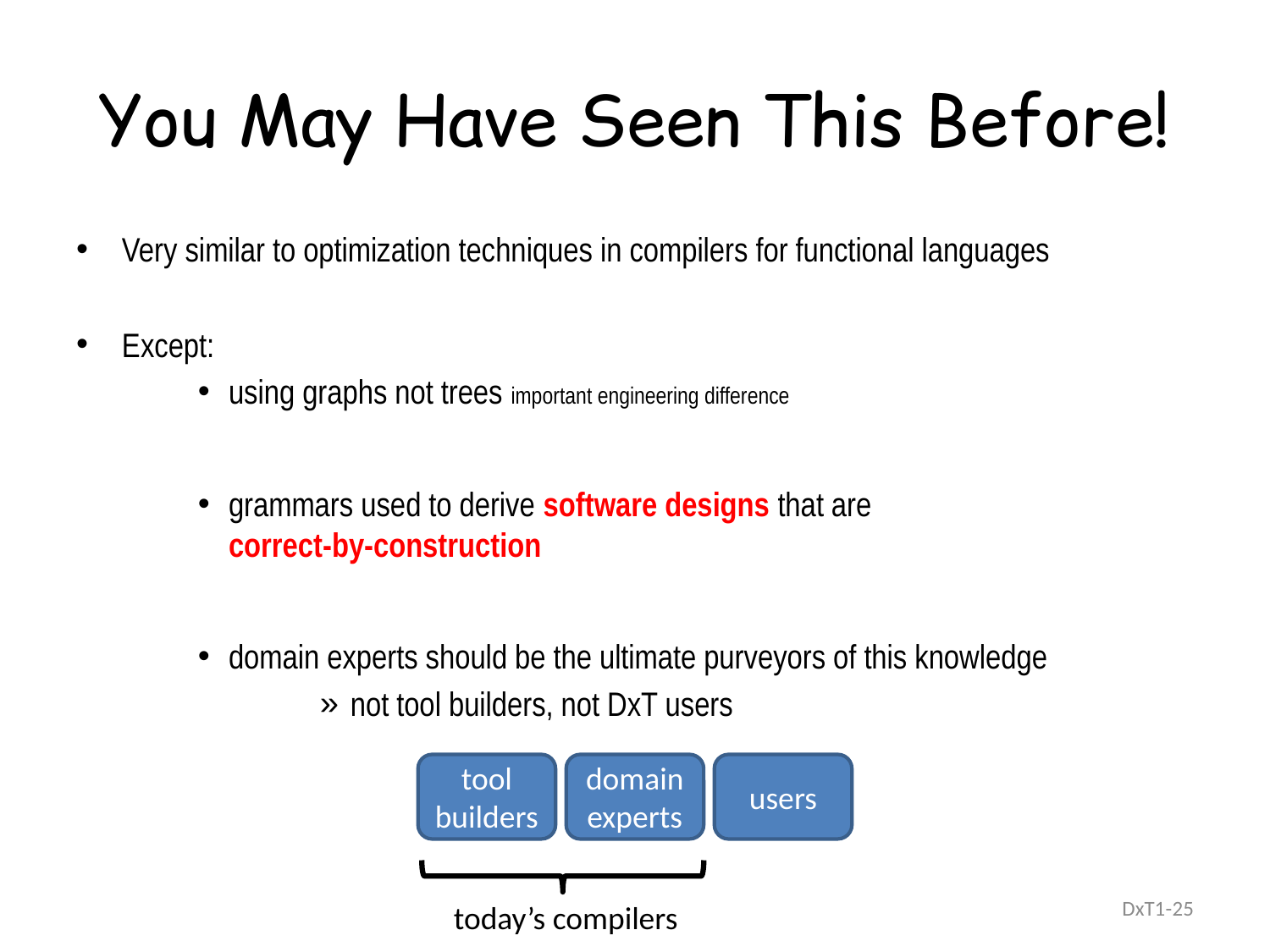

# You May Have Seen This Before!
Very similar to optimization techniques in compilers for functional languages

Except:
using graphs not trees important engineering difference

grammars used to derive software designs that are
correct-by-construction

domain experts should be the ultimate purveyors of this knowledge
not tool builders, not DxT users

tool
builders
domain
experts
users
today’s compilers
DxT1-25